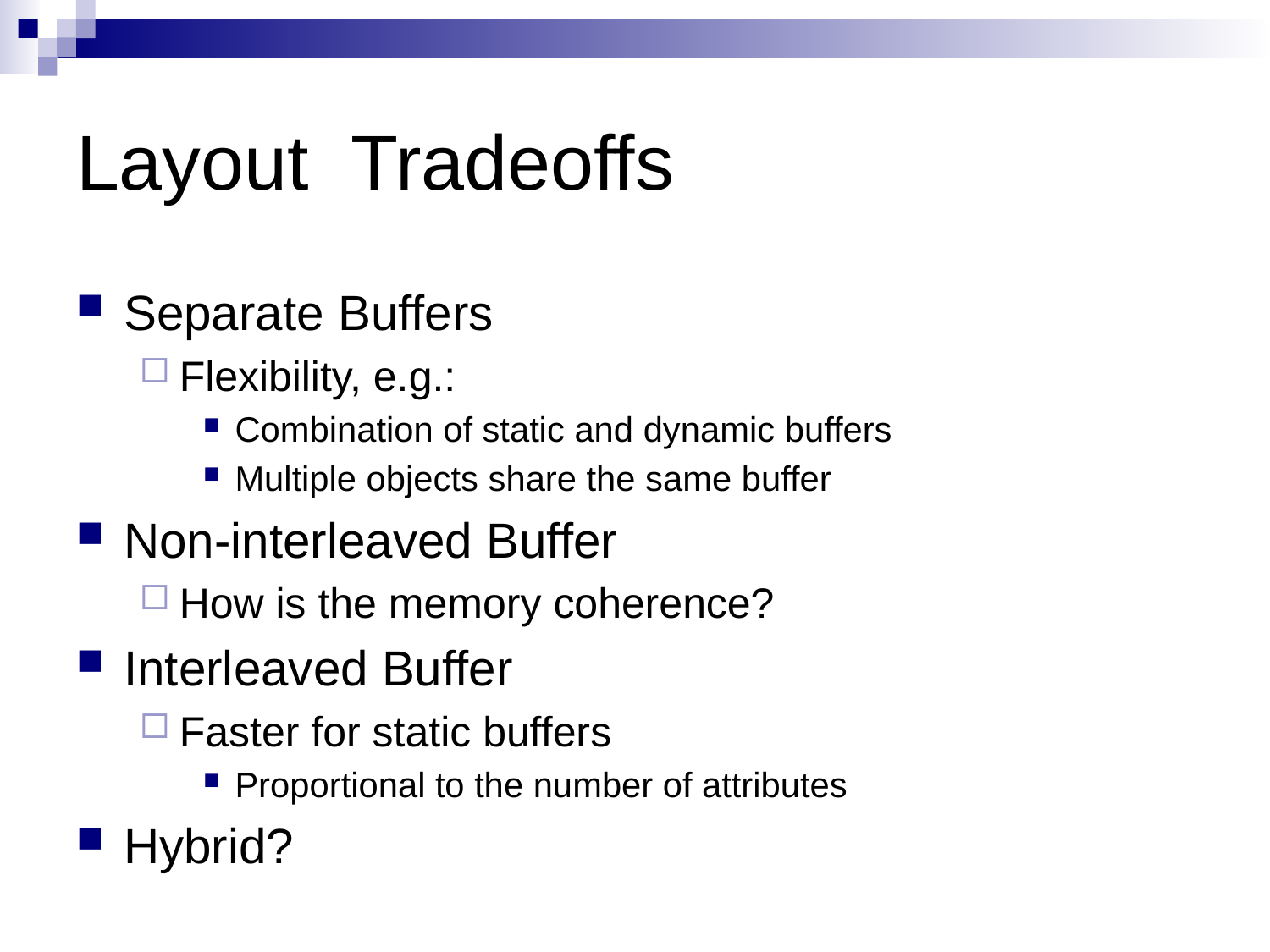

# Layout  Tradeoffs
Separate Buffers
Flexibility, e.g.:
Combination of static and dynamic buffers
Multiple objects share the same buffer
Non-interleaved Buffer
How is the memory coherence?
Interleaved Buffer
Faster for static buffers
Proportional to the number of attributes
Hybrid?